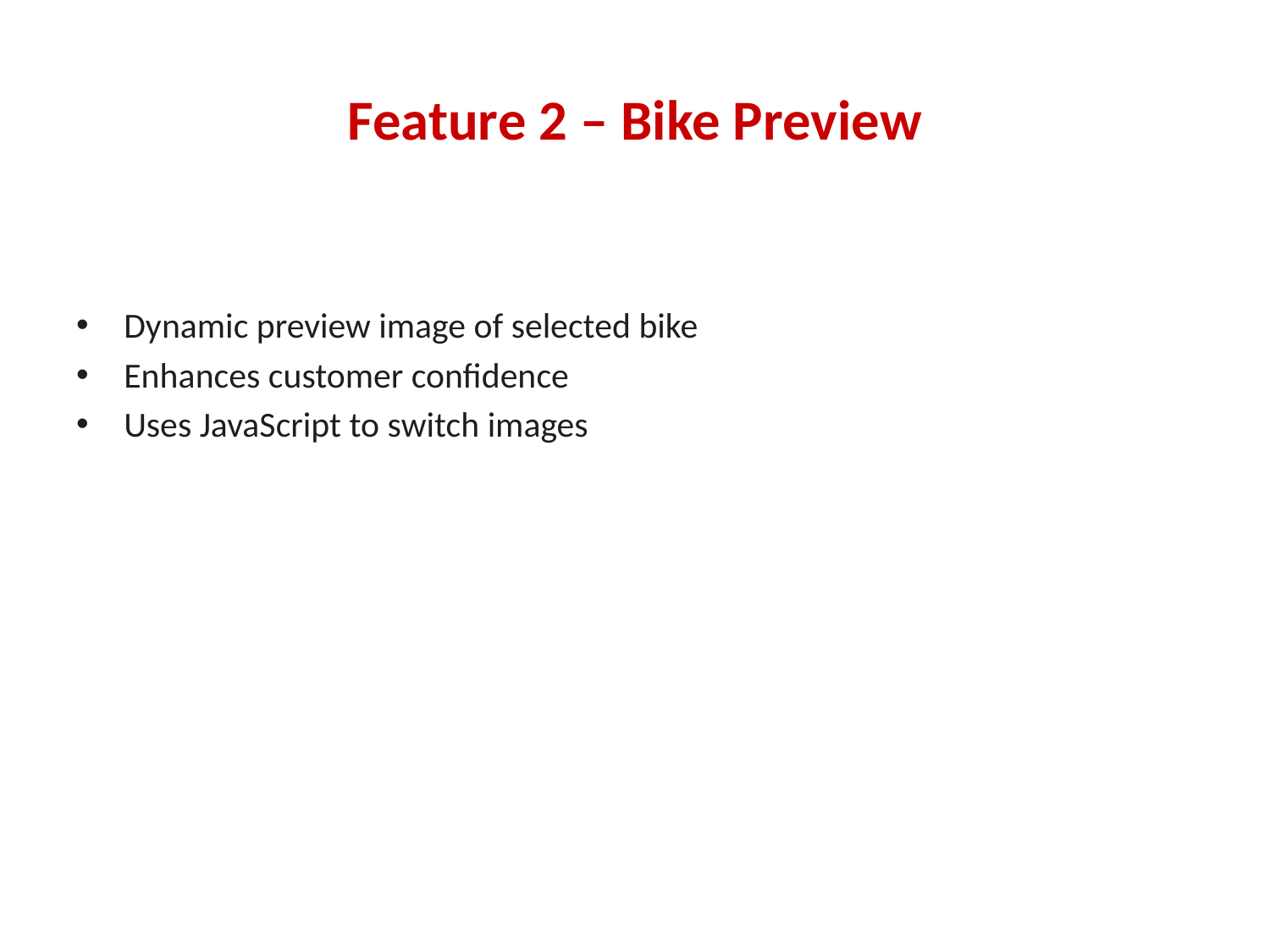

# Feature 2 – Bike Preview

Dynamic preview image of selected bike
Enhances customer confidence
Uses JavaScript to switch images